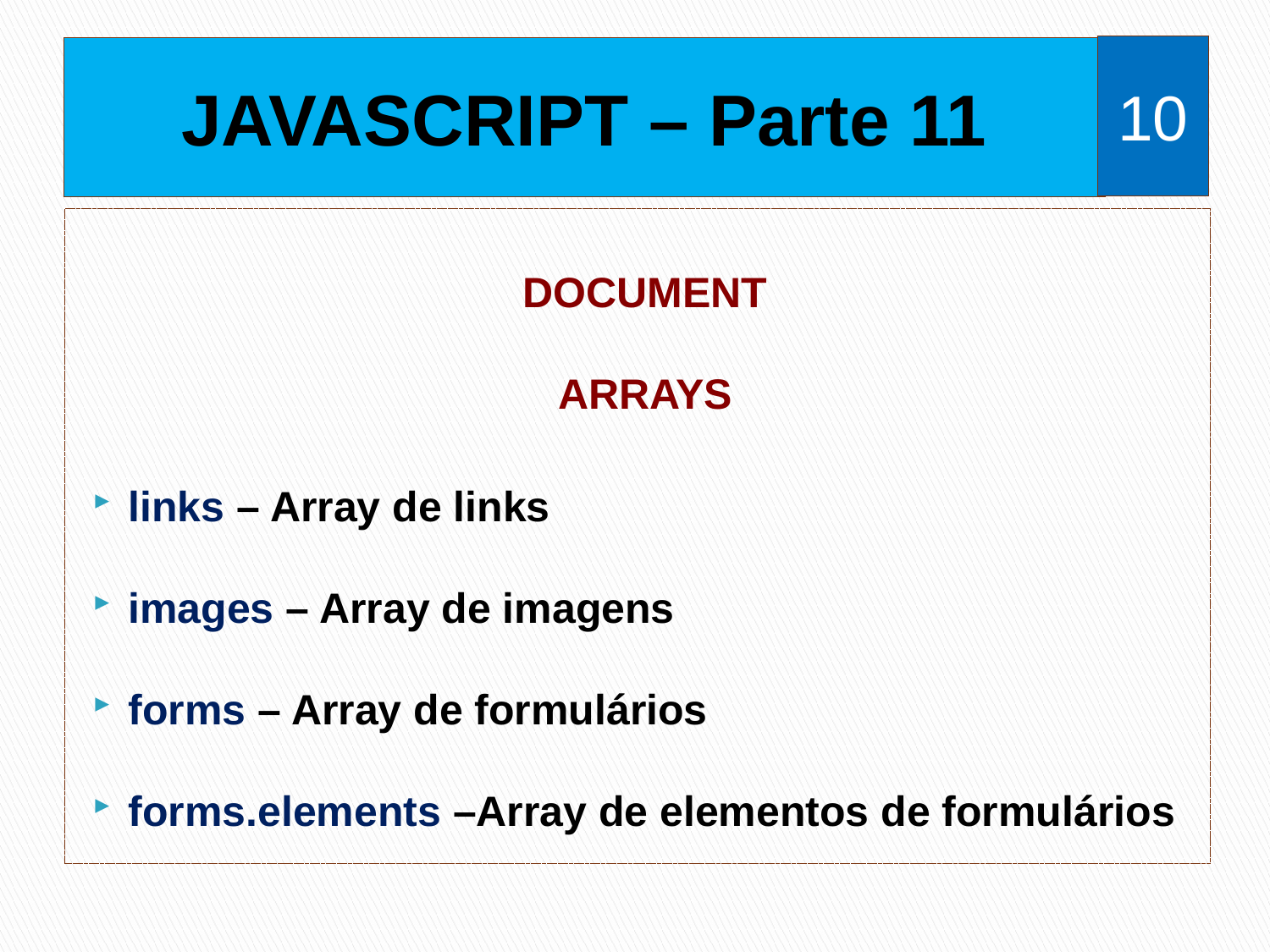

10
# JAVASCRIPT – Parte 11
DOCUMENT
ARRAYS
links – Array de links
images – Array de imagens
forms – Array de formulários
forms.elements –Array de elementos de formulários